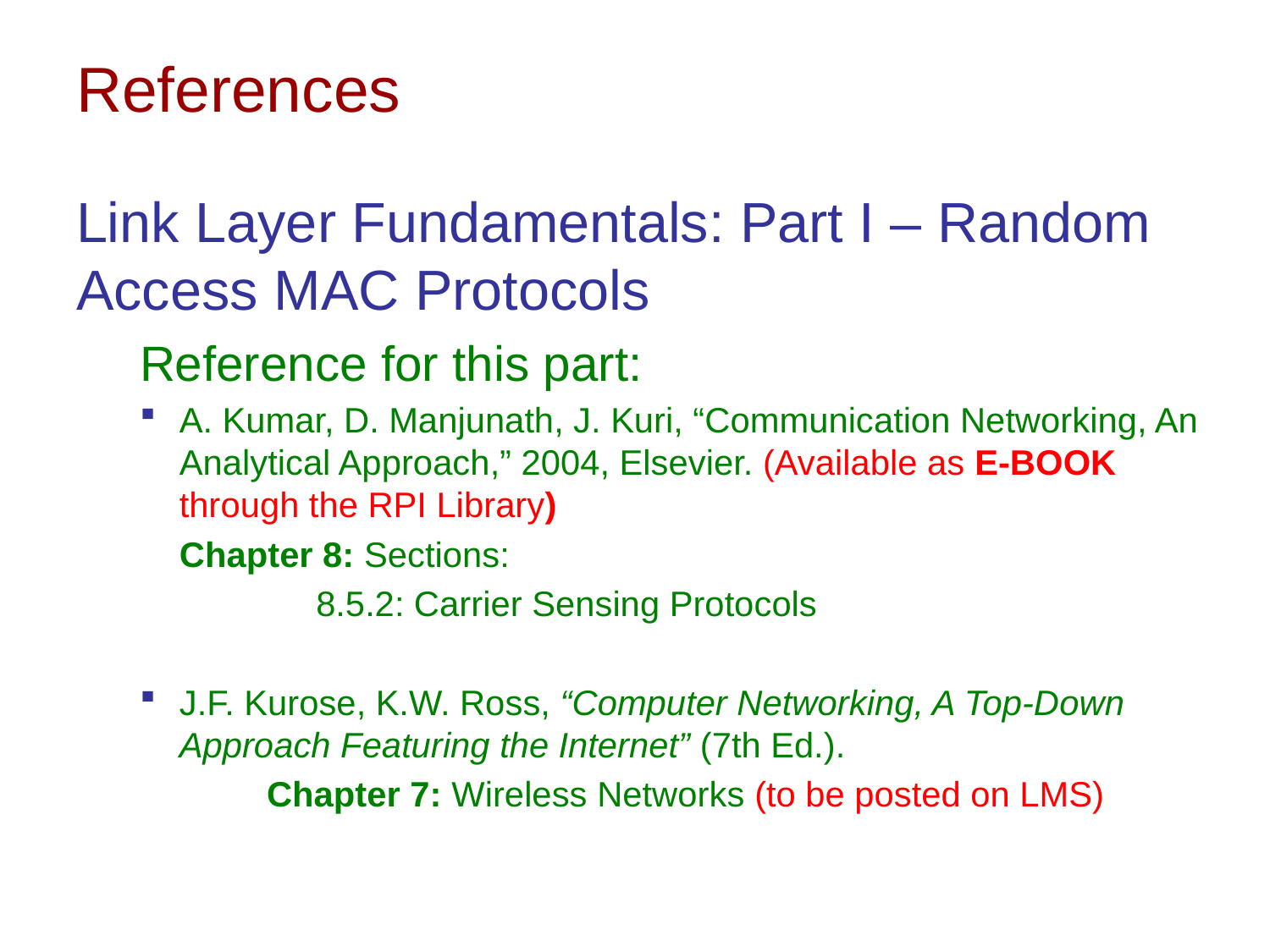

# References

Link Layer Fundamentals: Part I – Random Access MAC Protocols
Reference for this part:
A. Kumar, D. Manjunath, J. Kuri, “Communication Networking, An Analytical Approach,” 2004, Elsevier. (Available as E-BOOK through the RPI Library)
	Chapter 8: Sections:
		 8.5.2: Carrier Sensing Protocols

J.F. Kurose, K.W. Ross, “Computer Networking, A Top-Down Approach Featuring the Internet” (7th Ed.).
	Chapter 7: Wireless Networks (to be posted on LMS)